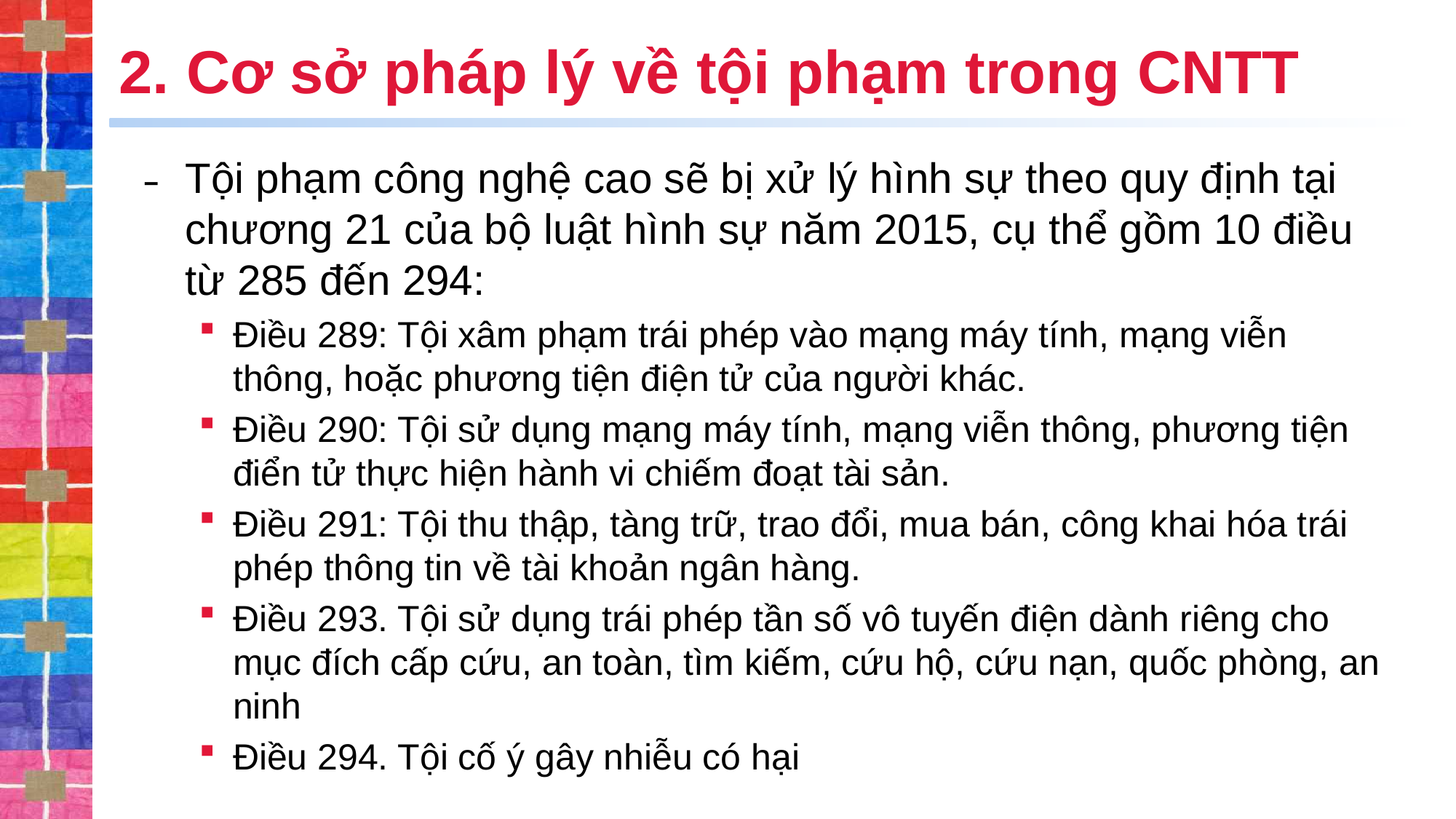

# 2. Cơ sở pháp lý về tội phạm trong CNTT
Tội phạm công nghệ cao sẽ bị xử lý hình sự theo quy định tại chương 21 của bộ luật hình sự năm 2015, cụ thể gồm 10 điều từ 285 đến 294:
Điều 289: Tội xâm phạm trái phép vào mạng máy tính, mạng viễn thông, hoặc phương tiện điện tử của người khác.
Điều 290: Tội sử dụng mạng máy tính, mạng viễn thông, phương tiện điển tử thực hiện hành vi chiếm đoạt tài sản.
Điều 291: Tội thu thập, tàng trữ, trao đổi, mua bán, công khai hóa trái phép thông tin về tài khoản ngân hàng.
Điều 293. Tội sử dụng trái phép tần số vô tuyến điện dành riêng cho mục đích cấp cứu, an toàn, tìm kiếm, cứu hộ, cứu nạn, quốc phòng, an ninh
Điều 294. Tội cố ý gây nhiễu có hại